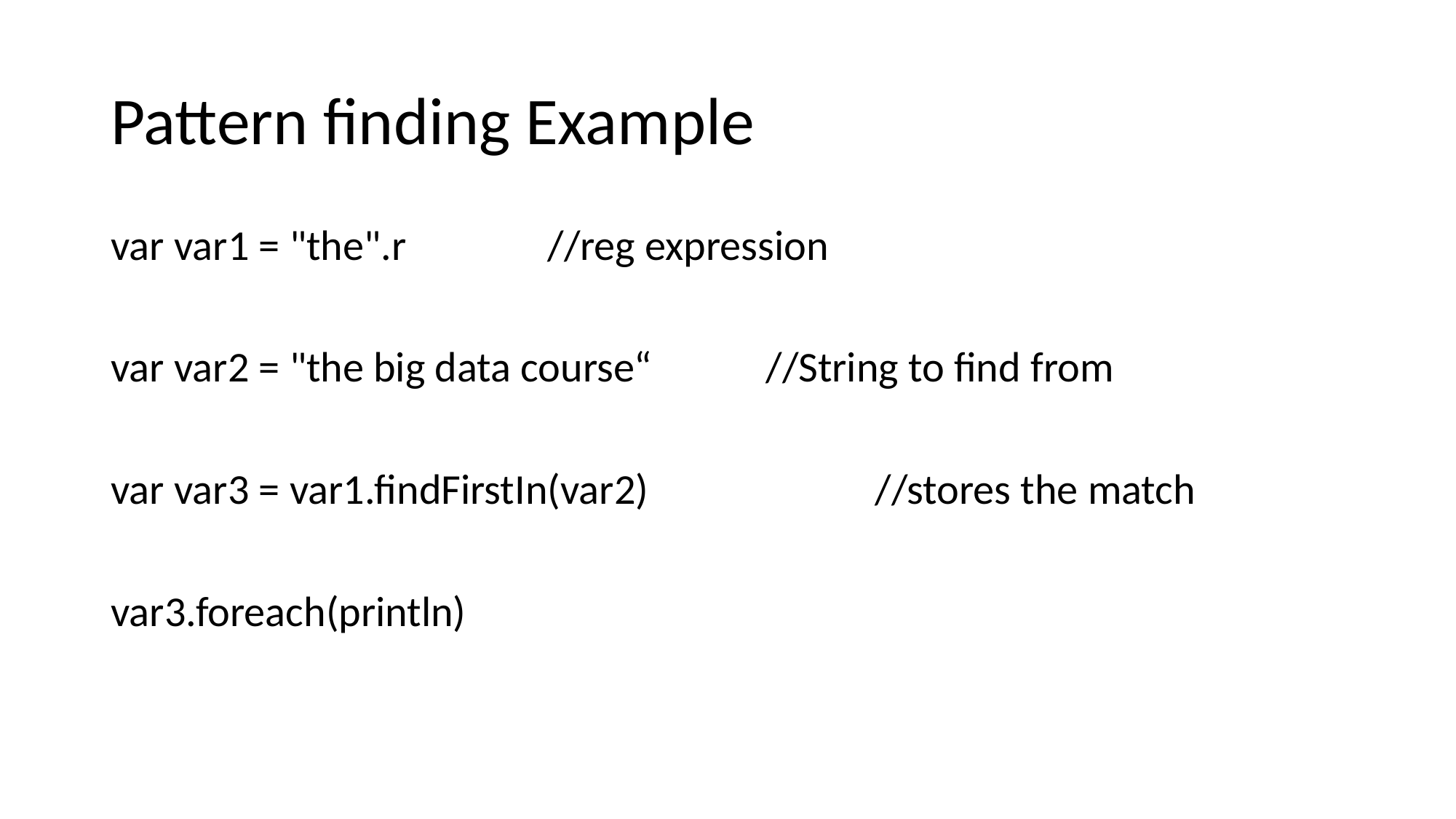

# Pattern finding Example
var var1 = "the".r		//reg expression

var var2 = "the big data course“		//String to find from

var var3 = var1.findFirstIn(var2)			//stores the match

var3.foreach(println)